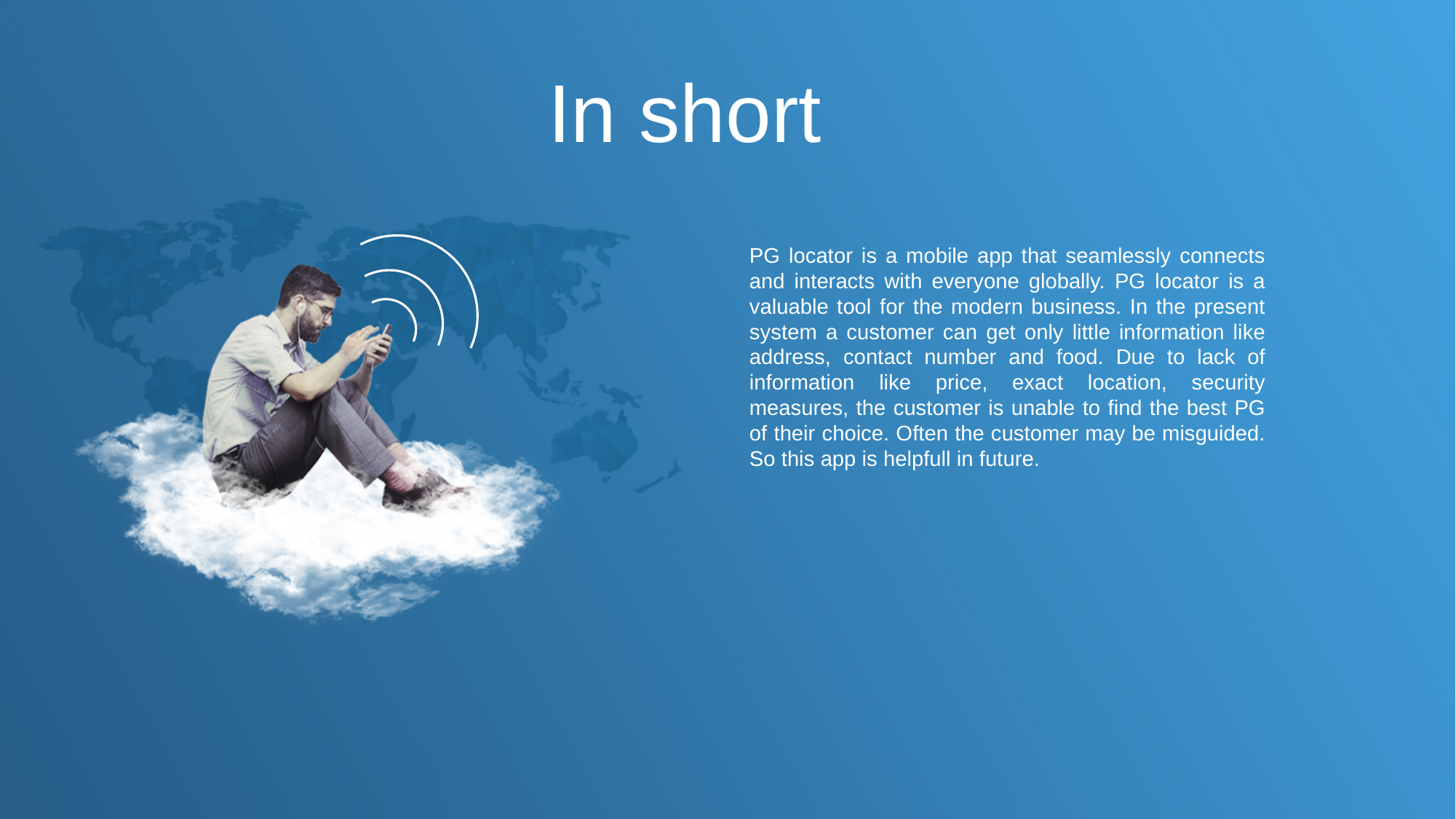

In short

PG locator is a mobile app that seamlessly connects and interacts with everyone globally. PG locator is a valuable tool for the modern business. In the present system a customer can get only little information like address, contact number and food. Due to lack of information like price, exact location, security measures, the customer is unable to find the best PG of their choice. Often the customer may be misguided.
So this app is helpfull in future.